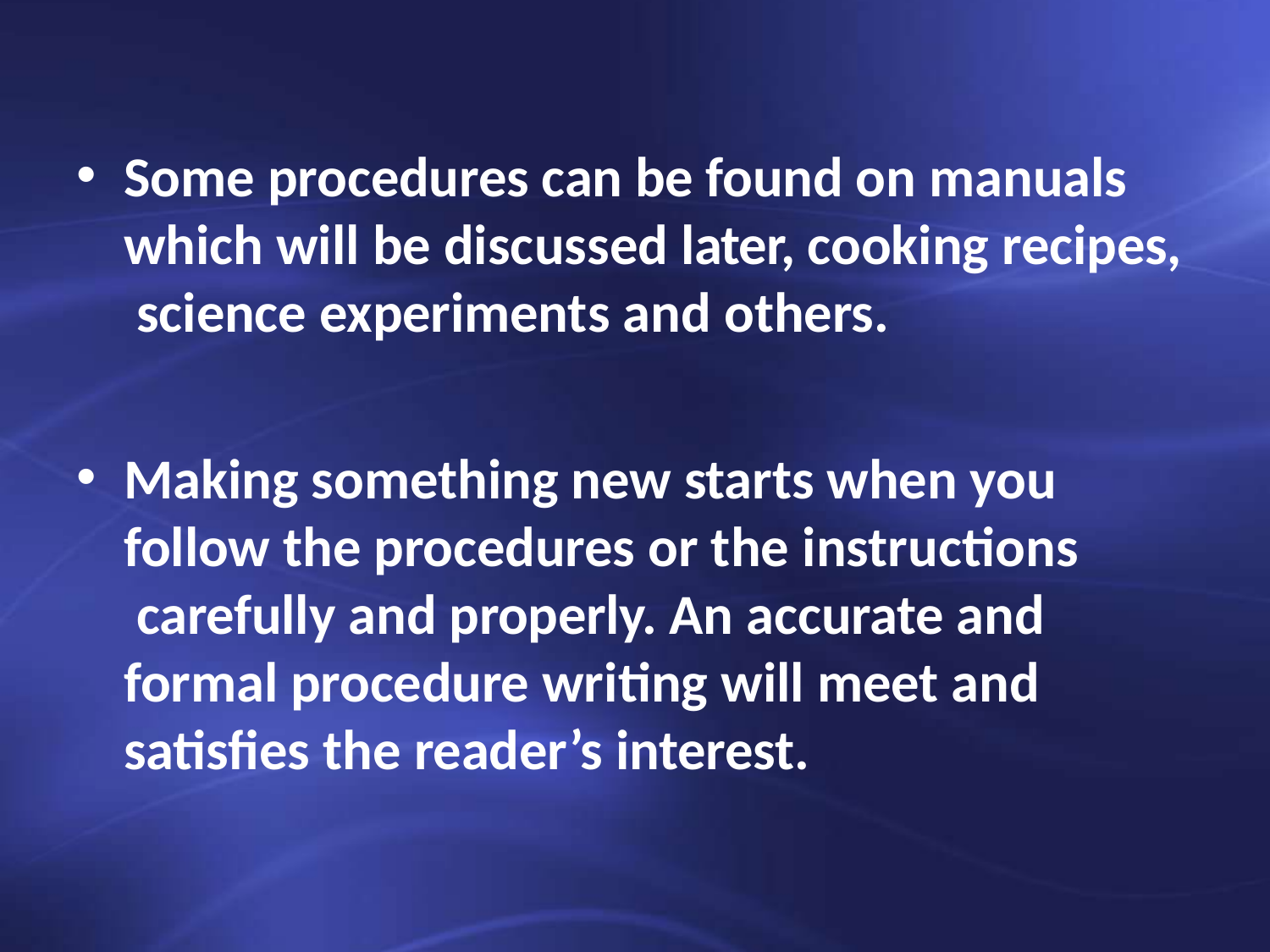

Some procedures can be found on manuals  which will be discussed later, cooking recipes,  science experiments and others.

Making something new starts when you  follow the procedures or the instructions  carefully and properly. An accurate and  formal procedure writing will meet and  satisfies the reader’s interest.